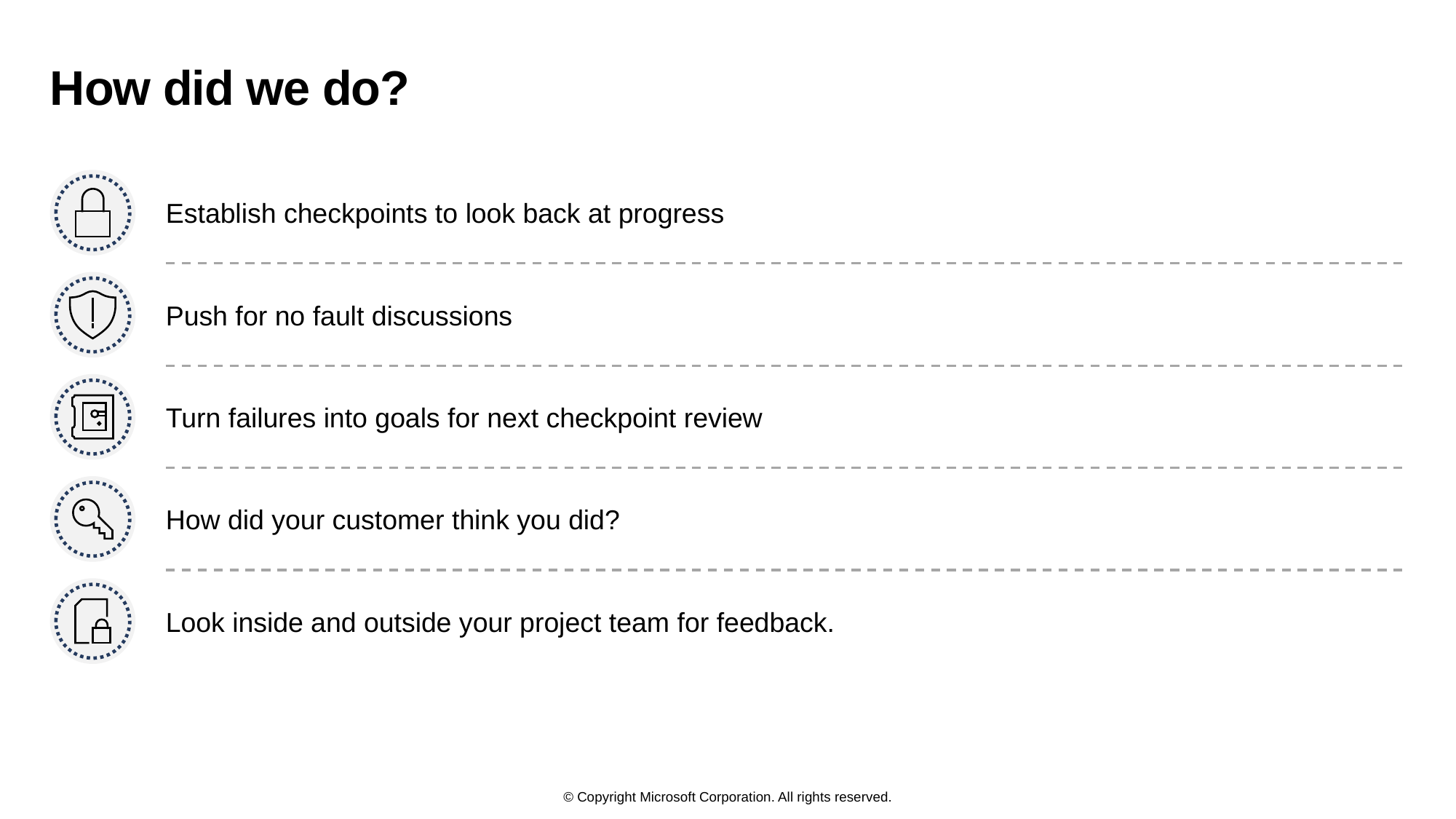

# How did we do?

Establish checkpoints to look back at progress

Push for no fault discussions

Turn failures into goals for next checkpoint review

How did your customer think you did?

Look inside and outside your project team for feedback.